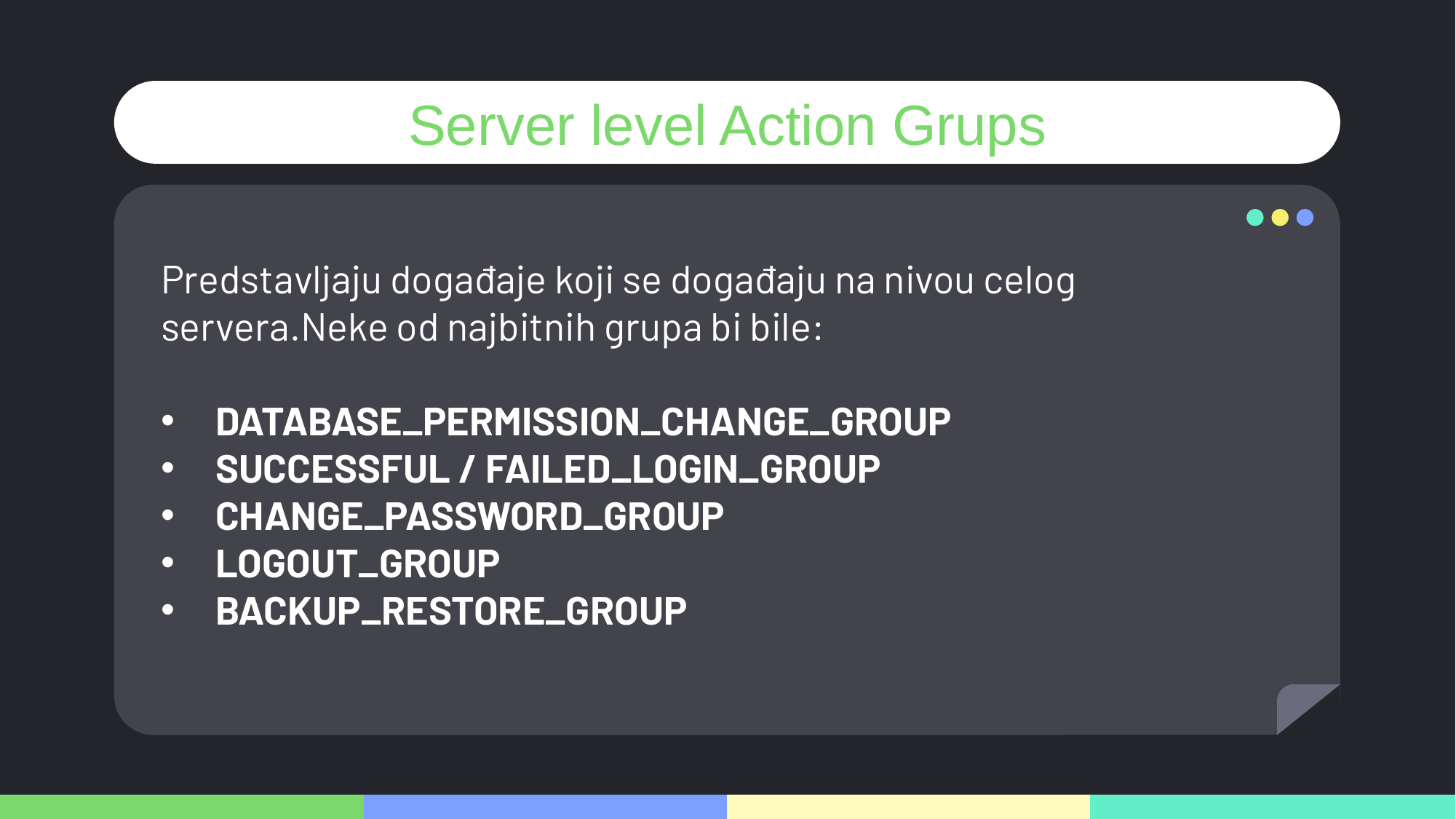

# Server level Action Grups
Predstavljaju događaje koji se događaju na nivou celog servera.Neke od najbitnih grupa bi bile:

DATABASE_PERMISSION_CHANGE_GROUP
SUCCESSFUL / FAILED_LOGIN_GROUP
CHANGE_PASSWORD_GROUP
LOGOUT_GROUP
BACKUP_RESTORE_GROUP